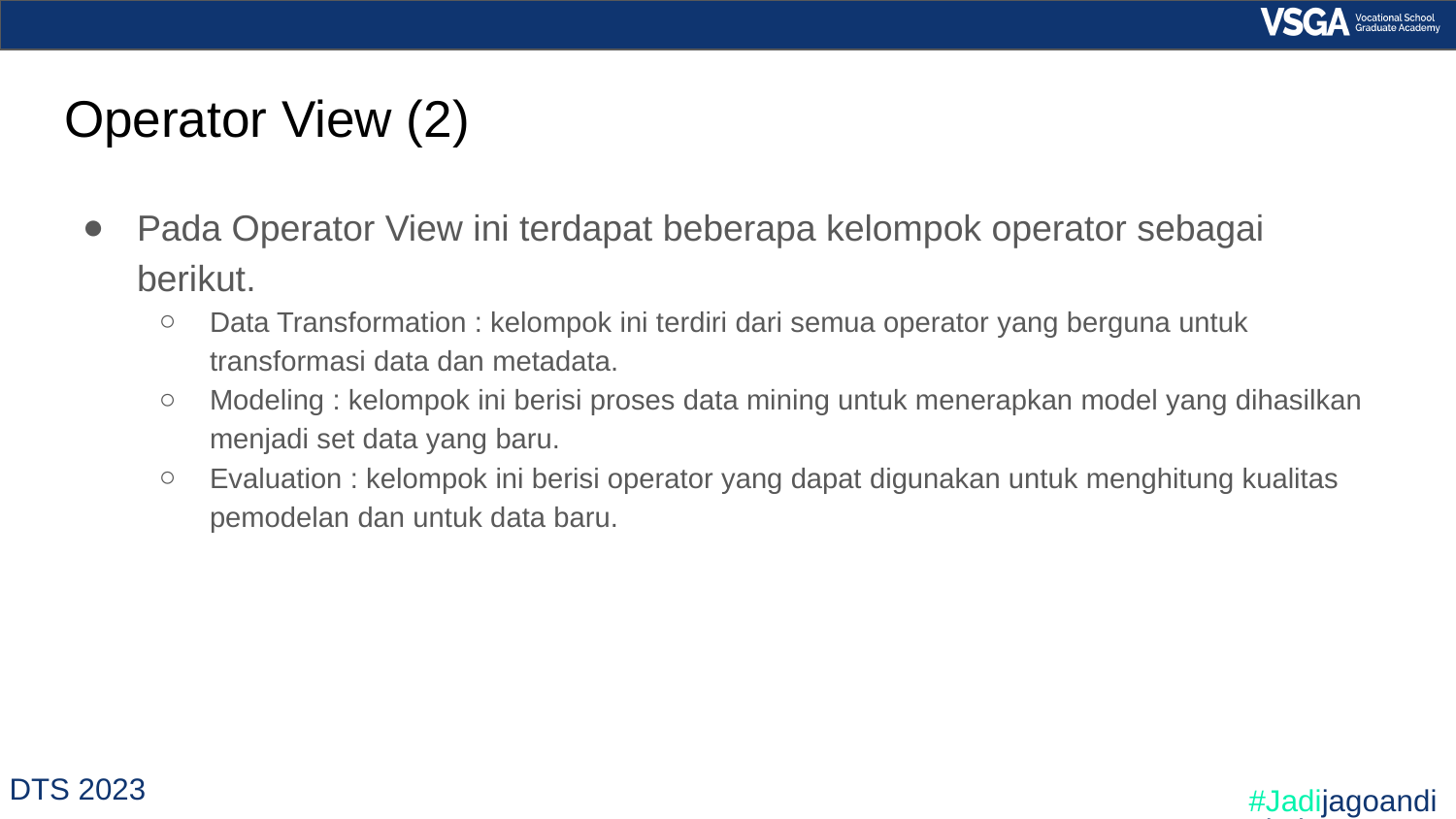

# Operator View (2)
Pada Operator View ini terdapat beberapa kelompok operator sebagai berikut.
Data Transformation : kelompok ini terdiri dari semua operator yang berguna untuk transformasi data dan metadata.
Modeling : kelompok ini berisi proses data mining untuk menerapkan model yang dihasilkan menjadi set data yang baru.
Evaluation : kelompok ini berisi operator yang dapat digunakan untuk menghitung kualitas pemodelan dan untuk data baru.